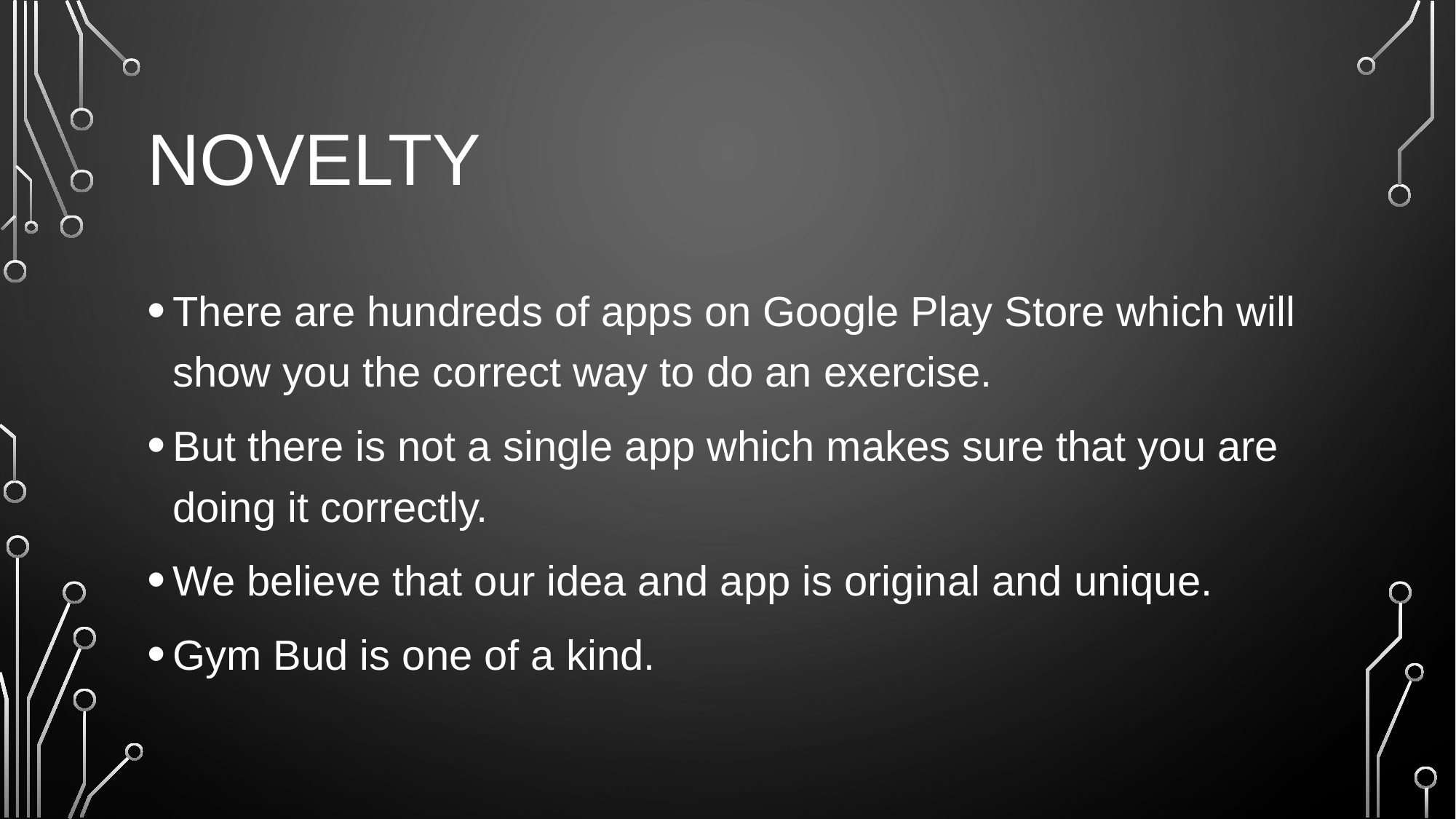

# NOVELTY
There are hundreds of apps on Google Play Store which will show you the correct way to do an exercise.
But there is not a single app which makes sure that you are doing it correctly.
We believe that our idea and app is original and unique.
Gym Bud is one of a kind.